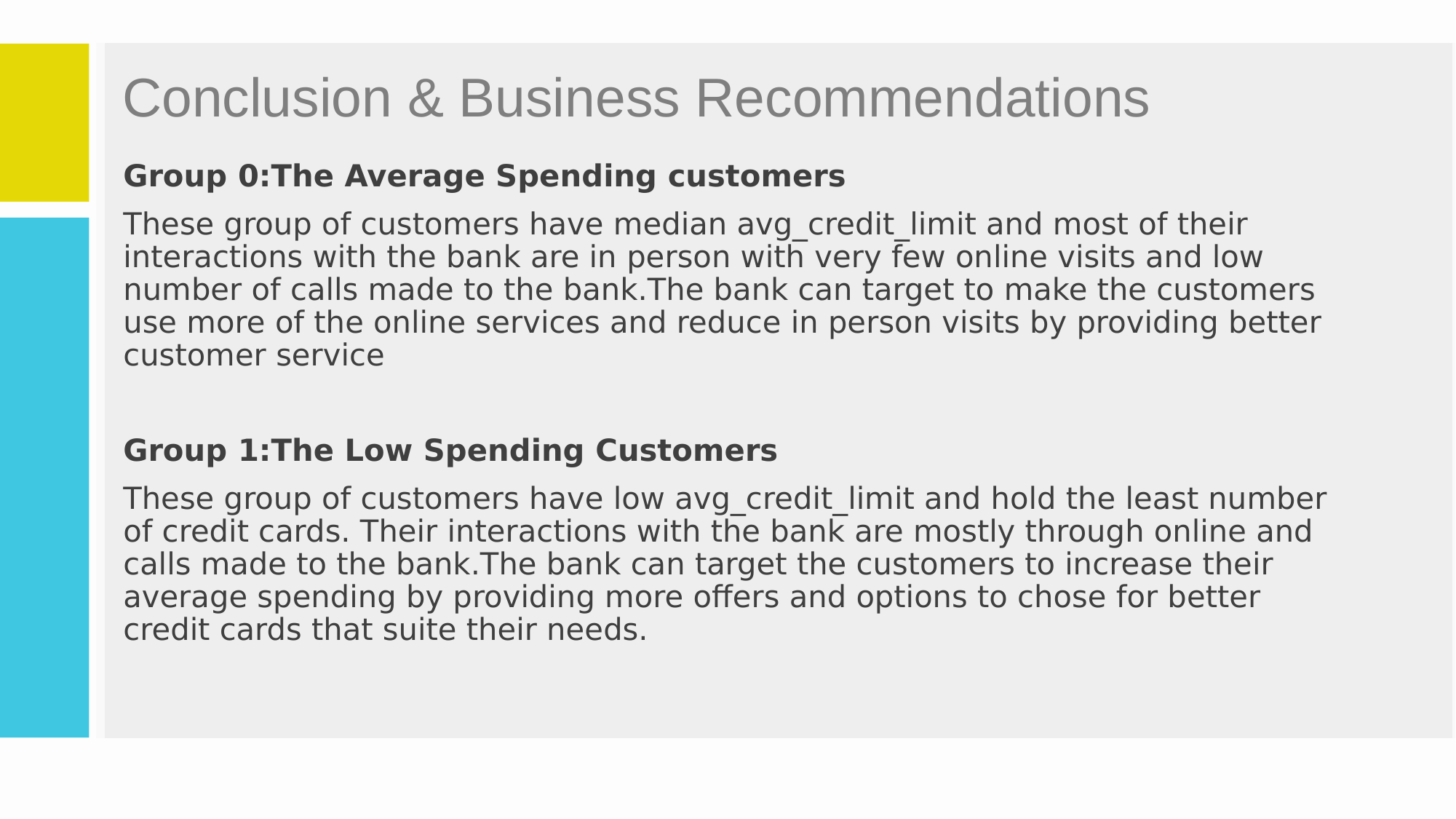

# Conclusion & Business Recommendations
Group 0:The Average Spending customers
These group of customers have median avg_credit_limit and most of their interactions with the bank are in person with very few online visits and low number of calls made to the bank.The bank can target to make the customers use more of the online services and reduce in person visits by providing better customer service

Group 1:The Low Spending Customers
These group of customers have low avg_credit_limit and hold the least number of credit cards. Their interactions with the bank are mostly through online and calls made to the bank.The bank can target the customers to increase their average spending by providing more offers and options to chose for better credit cards that suite their needs.